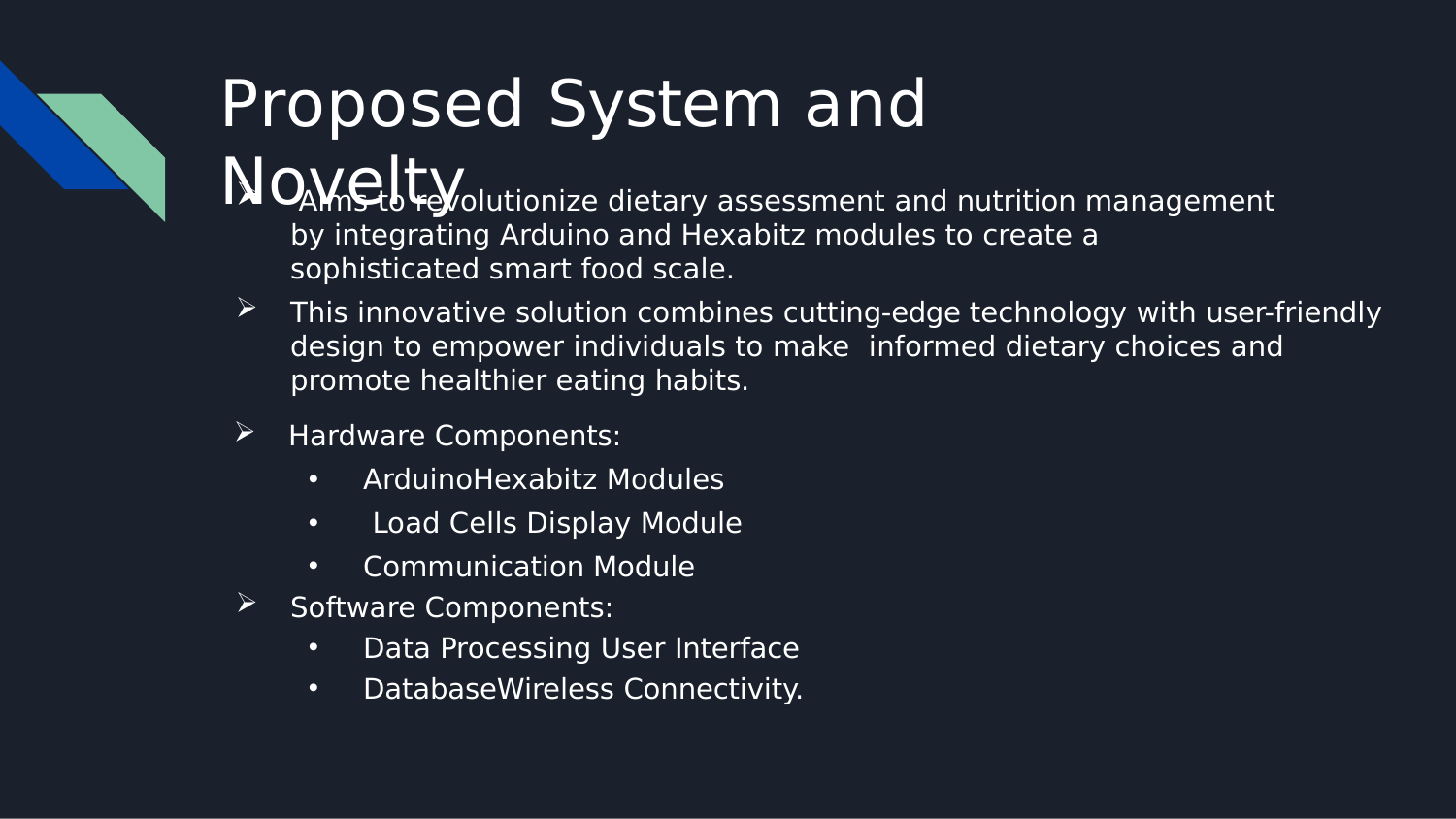

# Proposed System and Novelty
 Aims to revolutionize dietary assessment and nutrition management by integrating Arduino and Hexabitz modules to create a sophisticated smart food scale.
This innovative solution combines cutting-edge technology with user-friendly design to empower individuals to make informed dietary choices and promote healthier eating habits.
Hardware Components:
ArduinoHexabitz Modules
 Load Cells Display Module
Communication Module
Software Components:
Data Processing User Interface
DatabaseWireless Connectivity.